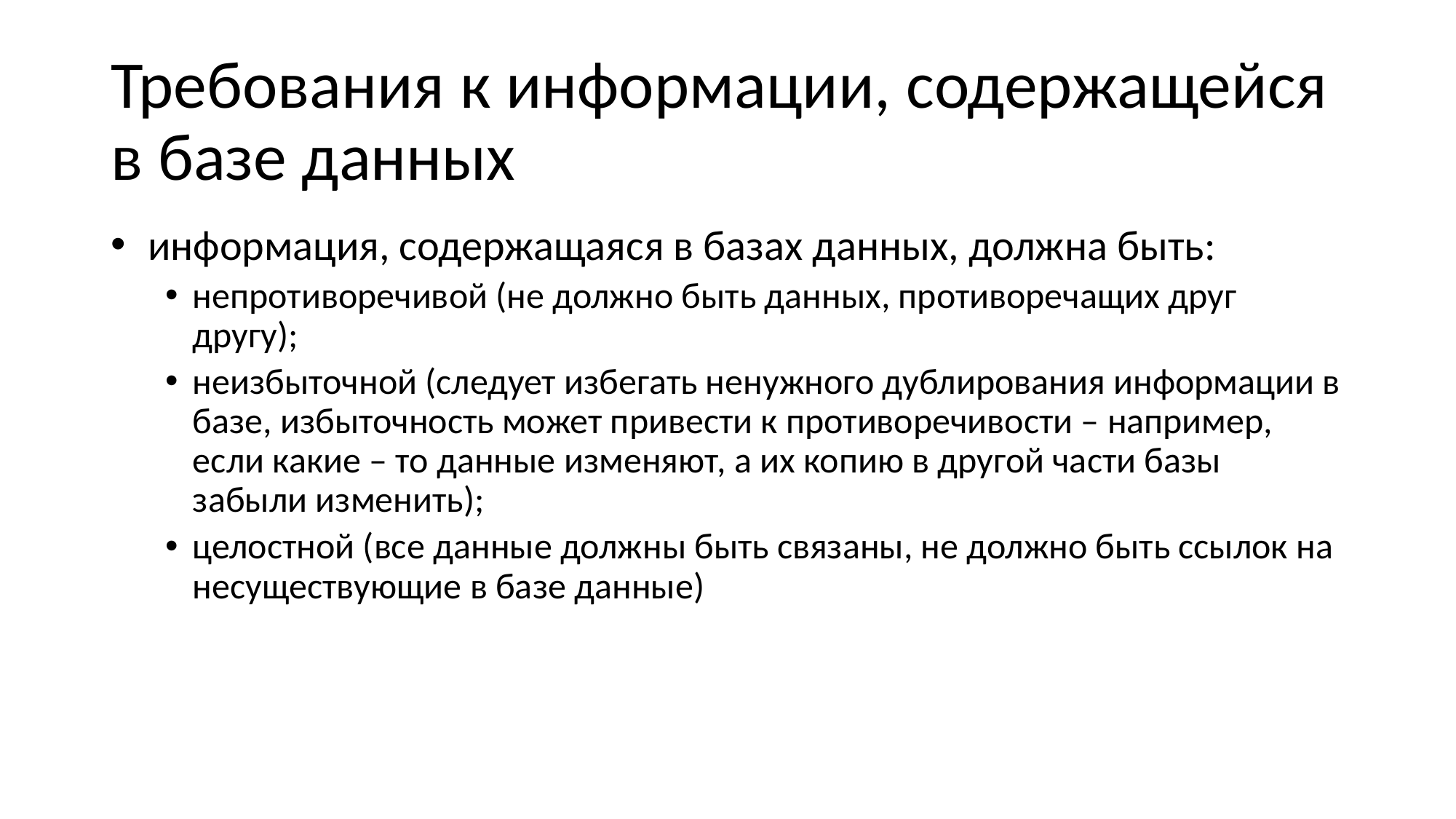

# Требования к информации, содержащейся в базе данных
 информация, содержащаяся в базах данных, должна быть:
непротиворечивой (не должно быть данных, противоречащих друг другу);
неизбыточной (следует избегать ненужного дублирования информации в базе, избыточность может привести к противоречивости – например, если какие – то данные изменяют, а их копию в другой части базы забыли изменить);
целостной (все данные должны быть связаны, не должно быть ссылок на несуществующие в базе данные)